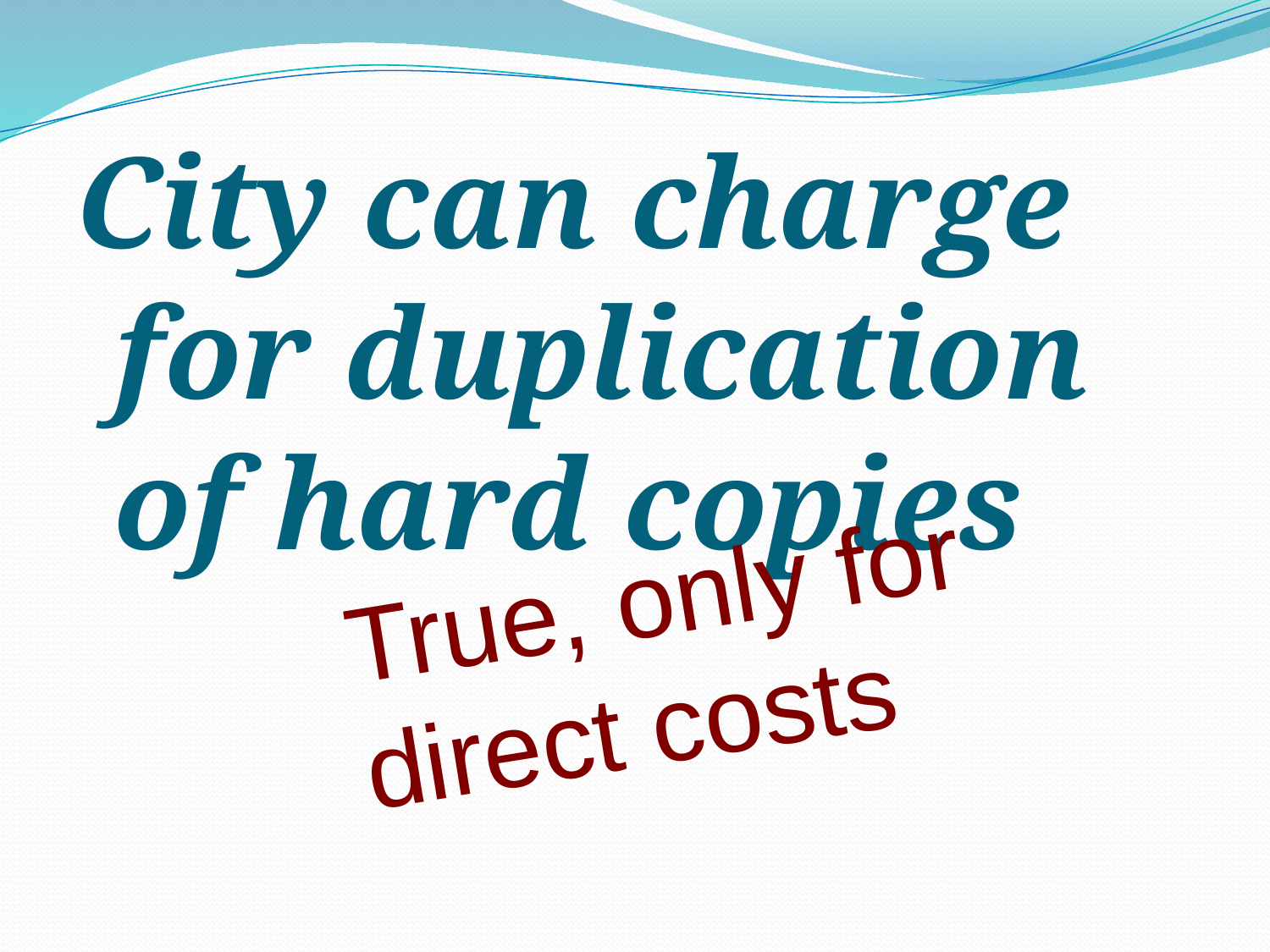

City can charge for duplication of hard copies
True, only for direct costs